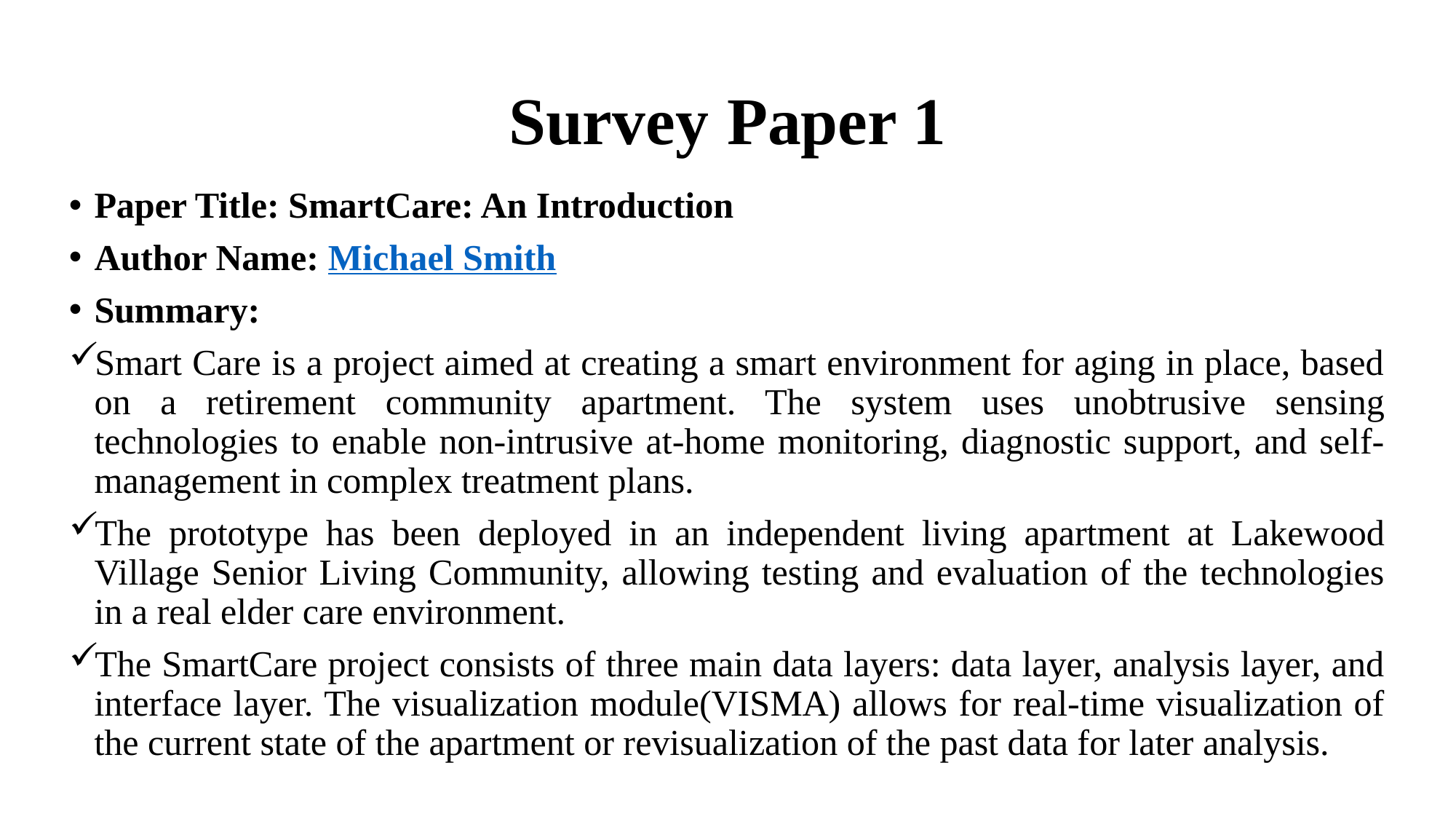

# Survey	Paper 1
Paper Title: SmartCare: An Introduction
Author Name: Michael Smith
Summary:
Smart Care is a project aimed at creating a smart environment for aging in place, based on a retirement community apartment. The system uses unobtrusive sensing technologies to enable non-intrusive at-home monitoring, diagnostic support, and self-management in complex treatment plans.
The prototype has been deployed in an independent living apartment at Lakewood Village Senior Living Community, allowing testing and evaluation of the technologies in a real elder care environment.
The SmartCare project consists of three main data layers: data layer, analysis layer, and interface layer. The visualization module(VISMA) allows for real-time visualization of the current state of the apartment or revisualization of the past data for later analysis.